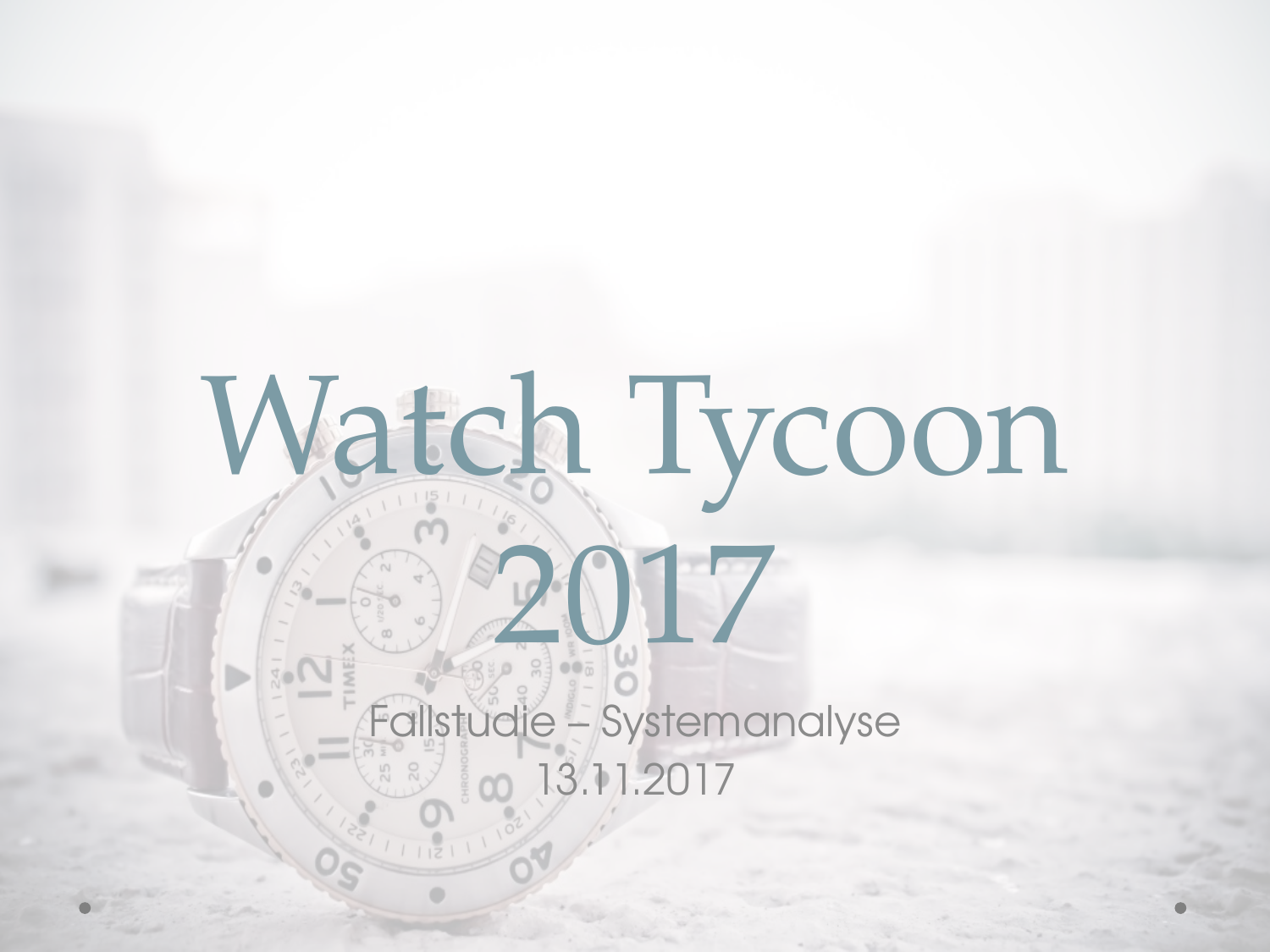

# Watch Tycoon 2017
Fallstudie – Systemanalyse
13.11.2017